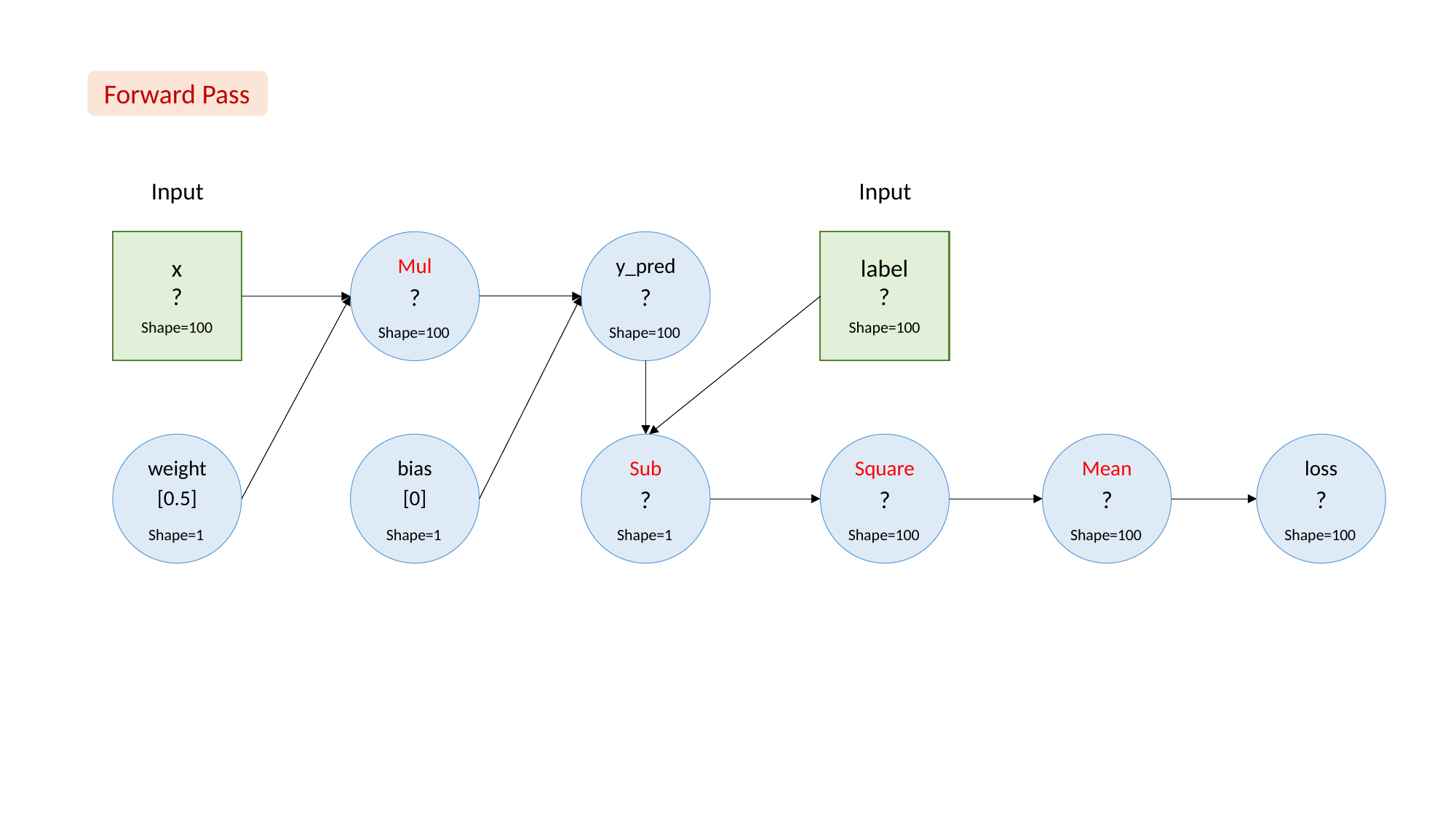

Forward Pass
Input
Input

Mul
y_pred
x
label
?
?
?
?
Shape=100
Shape=100
Shape=100
Shape=100

weight
bias
Sub
Square
Mean
loss
[0.5]
[0]
?
?
?
?
Shape=1
Shape=1
Shape=1
Shape=100
Shape=100
Shape=100